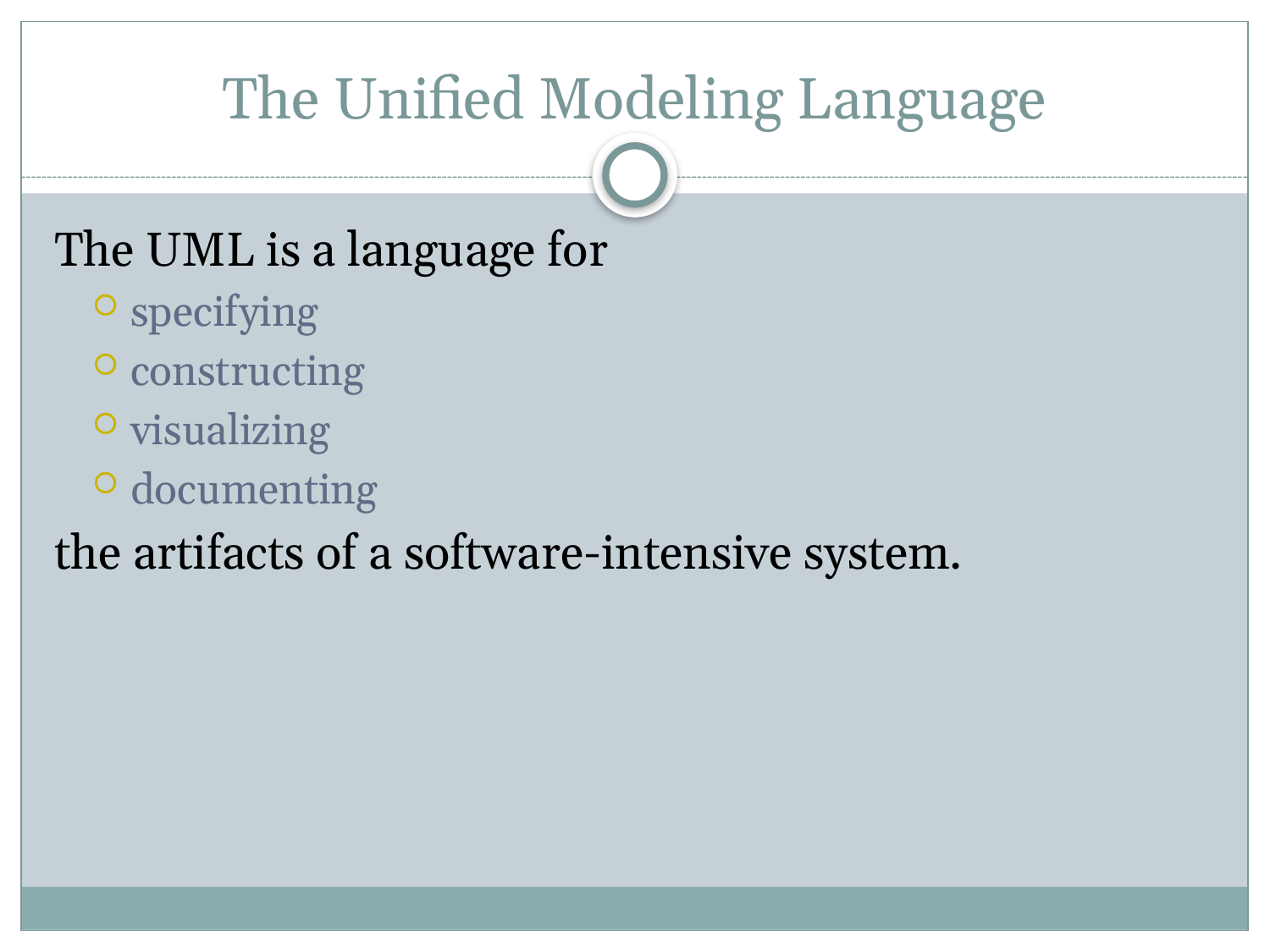

# The Unified Modeling Language
The UML is a language for
specifying
constructing
visualizing
documenting
the artifacts of a software-intensive system.